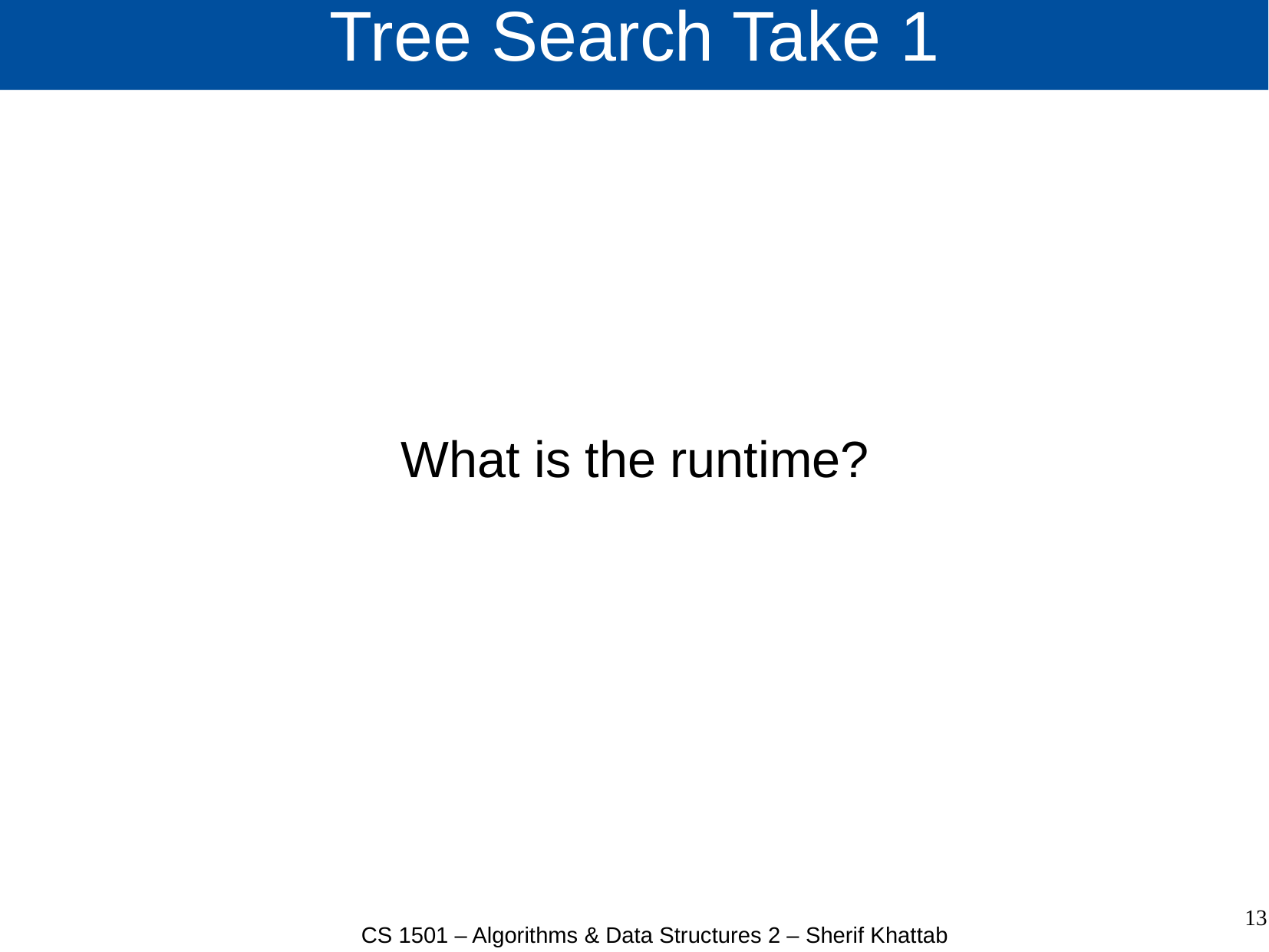

# Tree Search Take 1

What is the runtime?
13
CS 1501 – Algorithms & Data Structures 2 – Sherif Khattab